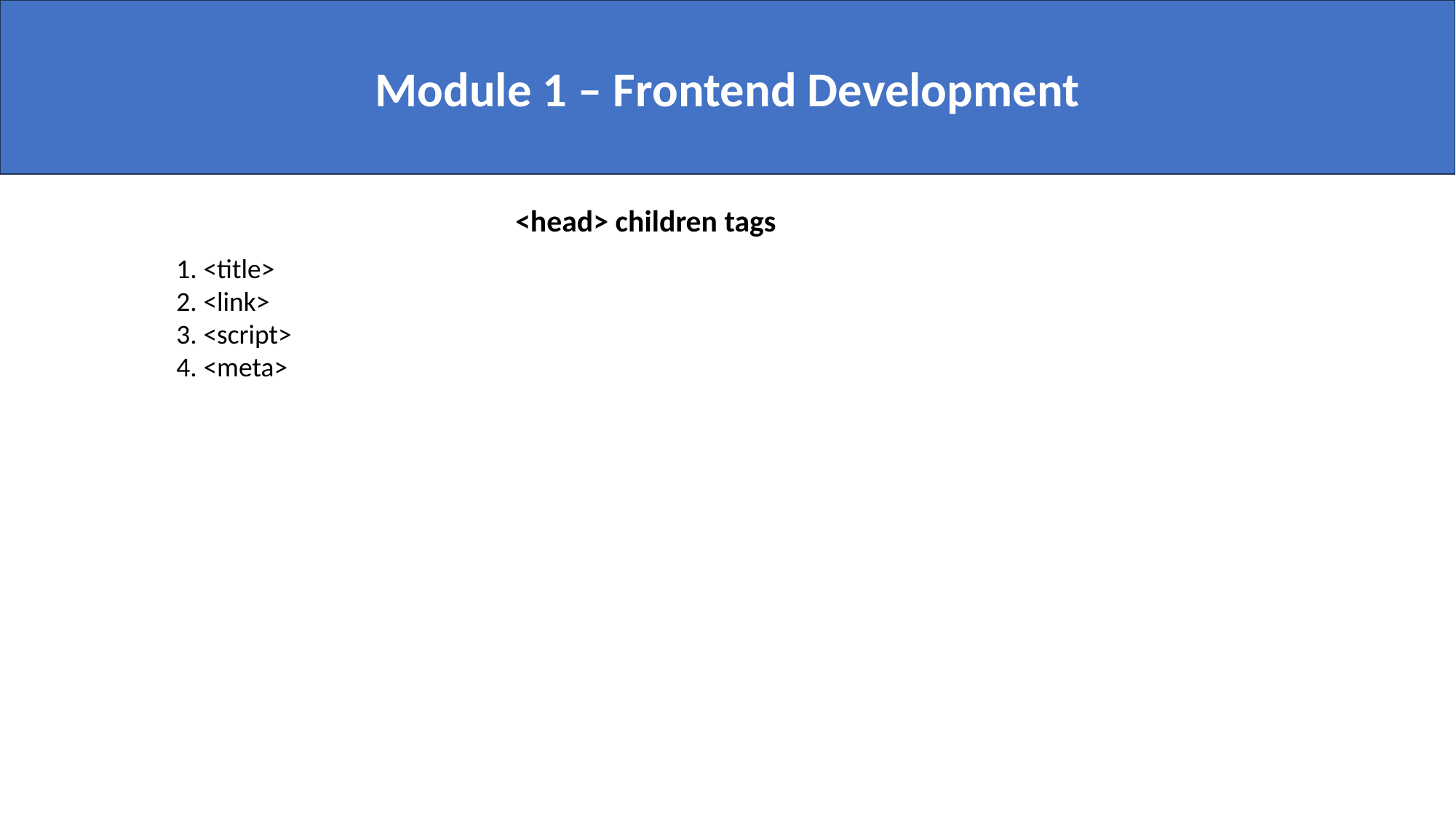

Module 1 – Frontend Development
<head> children tags
1. <title>
2. <link>
3. <script>
4. <meta>